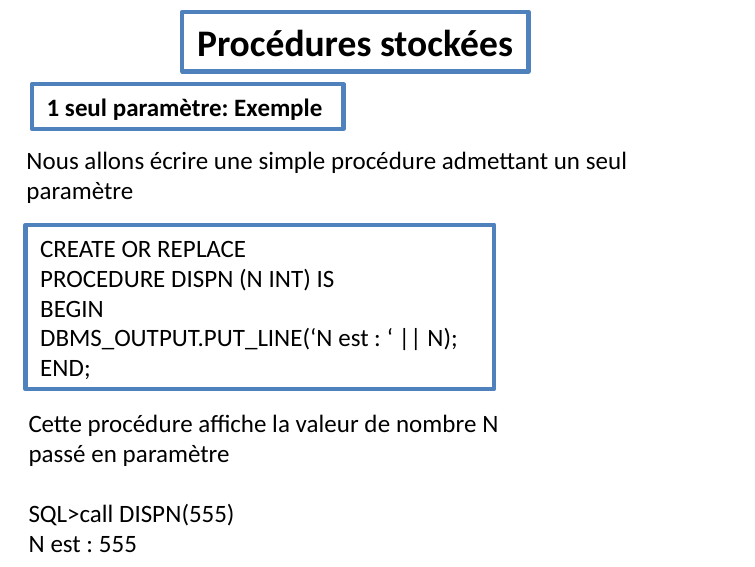

Procédures stockées
1 seul paramètre: Exemple
Nous allons écrire une simple procédure admettant un seul paramètre
CREATE OR REPLACE
PROCEDURE DISPN (N INT) IS
BEGIN
DBMS_OUTPUT.PUT_LINE(‘N est : ‘ || N);
END;
Cette procédure affiche la valeur de nombre N passé en paramètre

SQL>call DISPN(555)
N est : 555